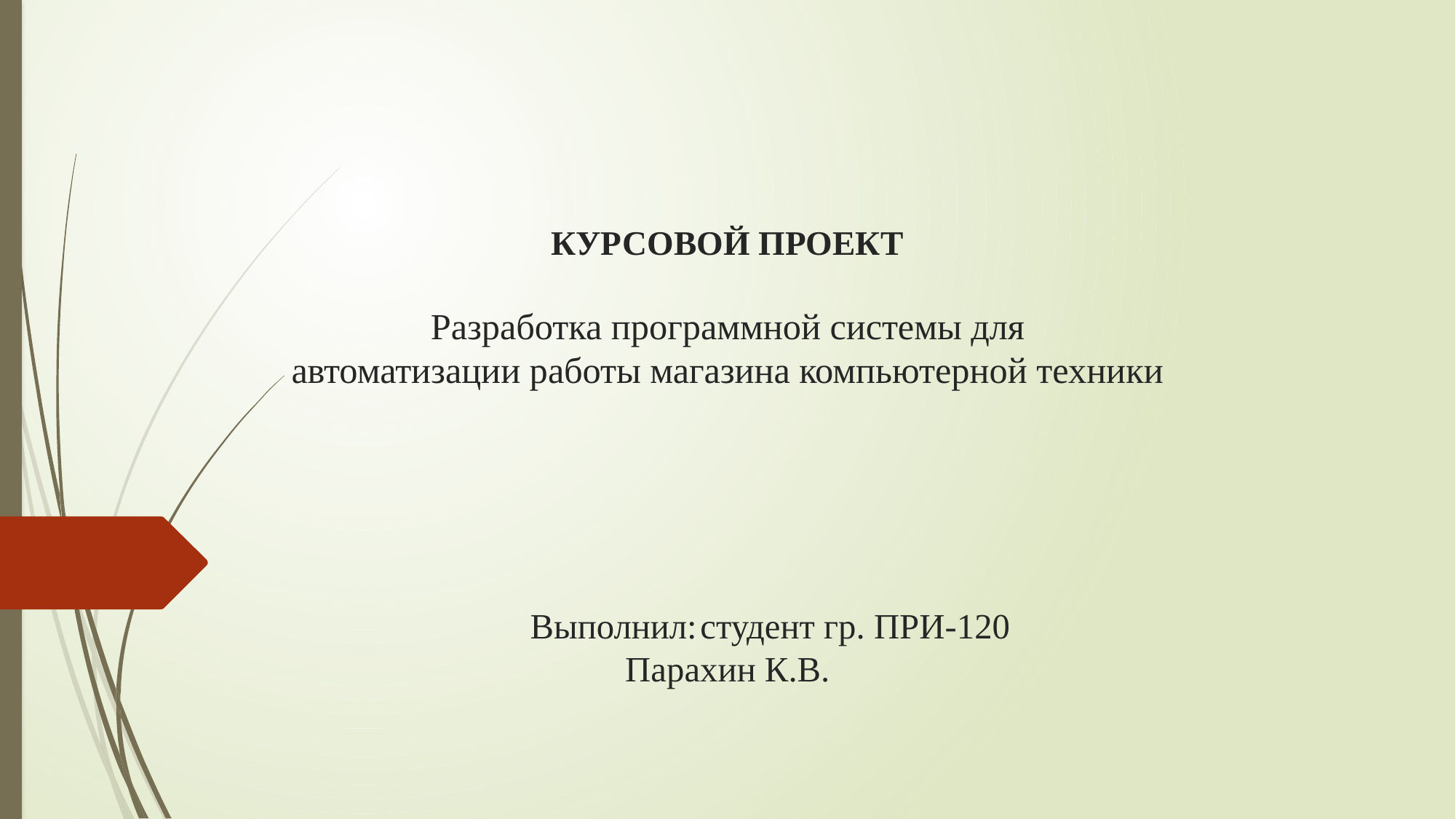

# КУРСОВОЙ ПРОЕКТ   Разработка программной системы для автоматизации работы магазина компьютерной техники         Выполнил:	студент гр. ПРИ-120 Парахин К.В.